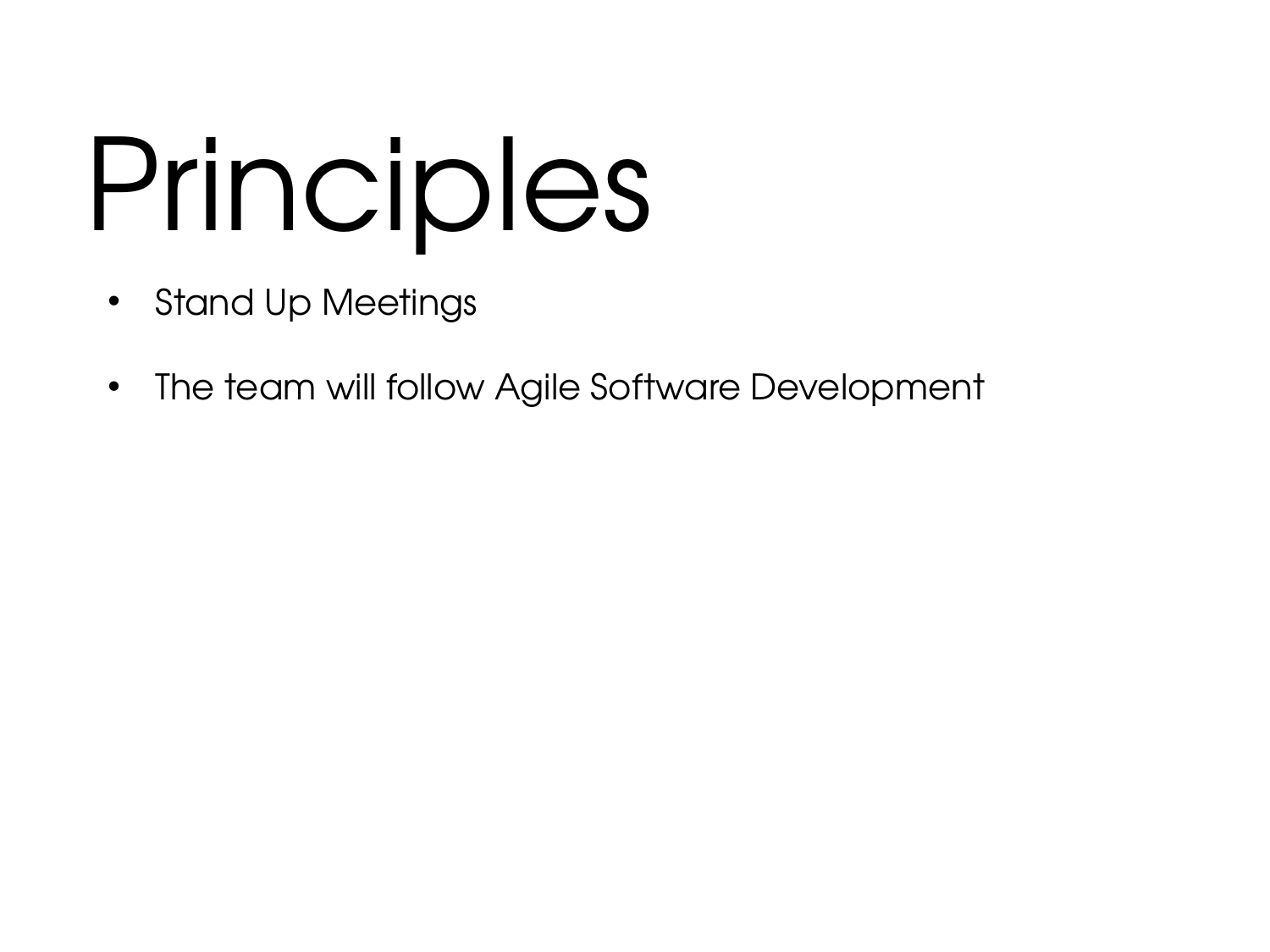

Principles

Stand Up Meetings

The team will follow Agile Software Development